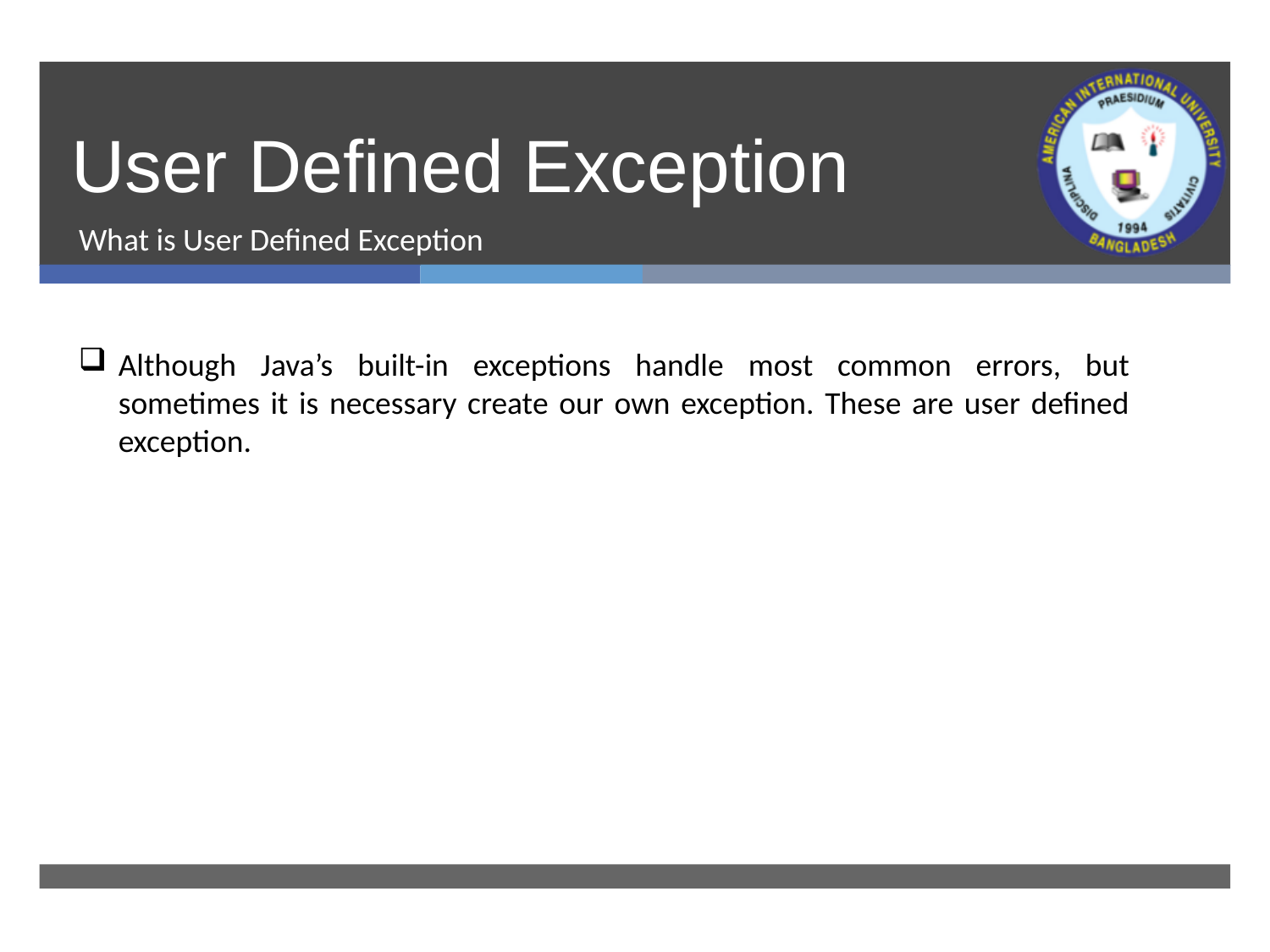

# User Defined Exception
What is User Defined Exception
Although Java’s built-in exceptions handle most common errors, but sometimes it is necessary create our own exception. These are user defined exception.